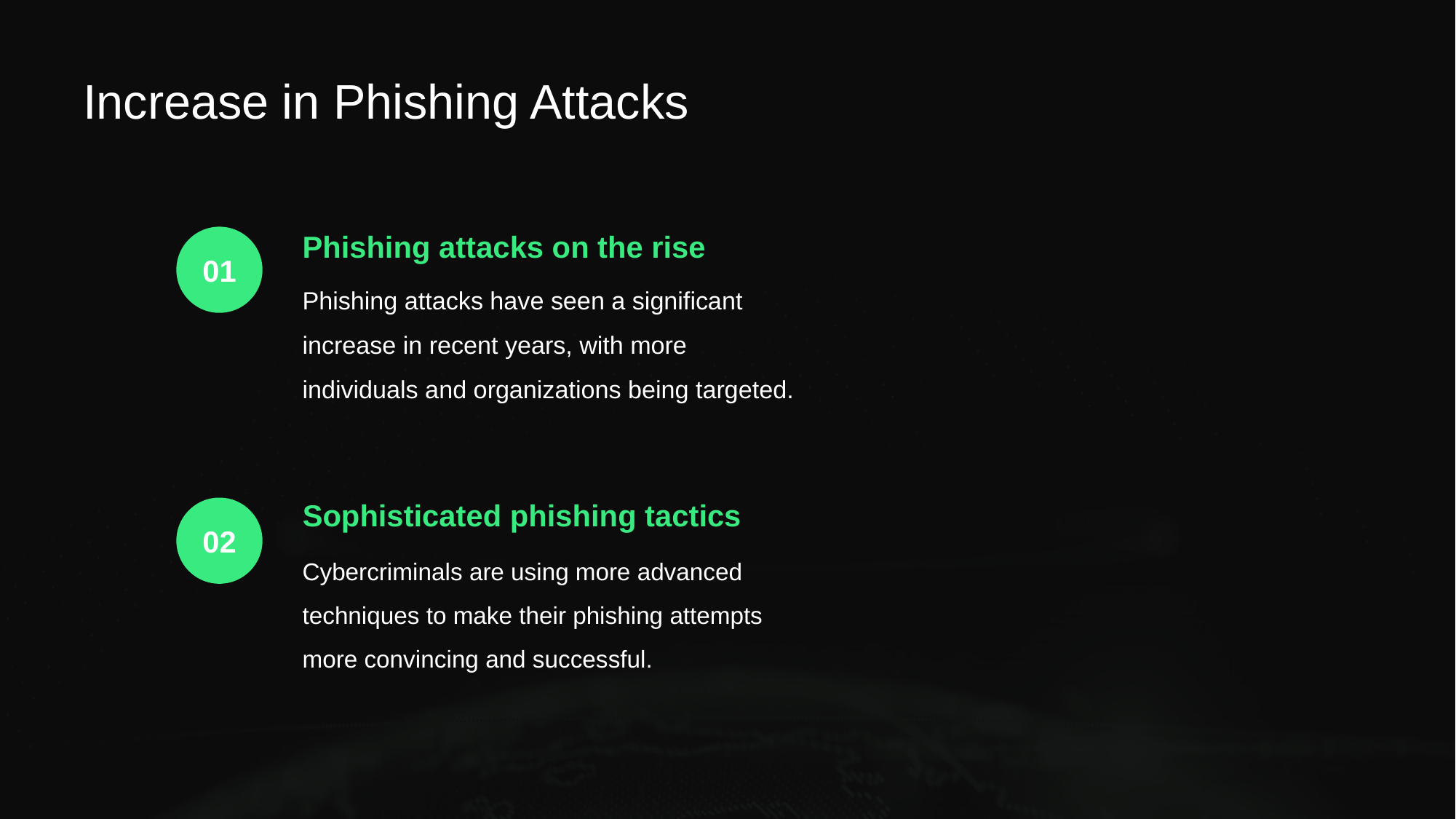

# Increase in Phishing Attacks
Phishing attacks on the rise
01
Phishing attacks have seen a significant increase in recent years, with more individuals and organizations being targeted.
Sophisticated phishing tactics
02
Cybercriminals are using more advanced techniques to make their phishing attempts more convincing and successful.